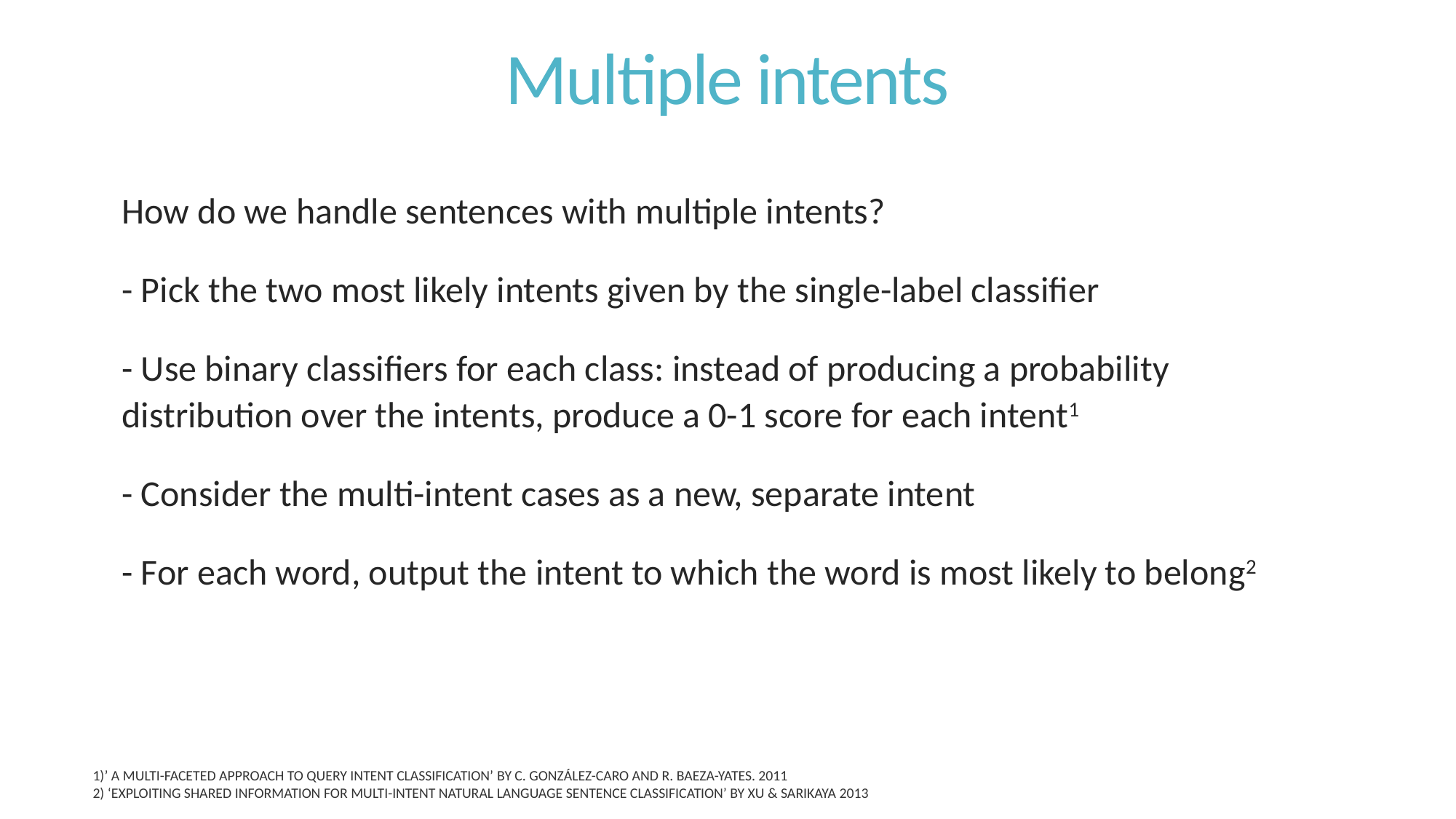

Multiple intents
How do we handle sentences with multiple intents?
- Pick the two most likely intents given by the single-label classifier
- Use binary classifiers for each class: instead of producing a probability distribution over the intents, produce a 0-1 score for each intent1
- Consider the multi-intent cases as a new, separate intent
- For each word, output the intent to which the word is most likely to belong2
1)’ A Multi-faceted Approach to Query Intent Classification’ by C. González-Caro and R. Baeza-Yates. 2011
2) ‘Exploiting Shared Information for Multi-Intent Natural Language Sentence Classification’ by Xu & Sarikaya 2013